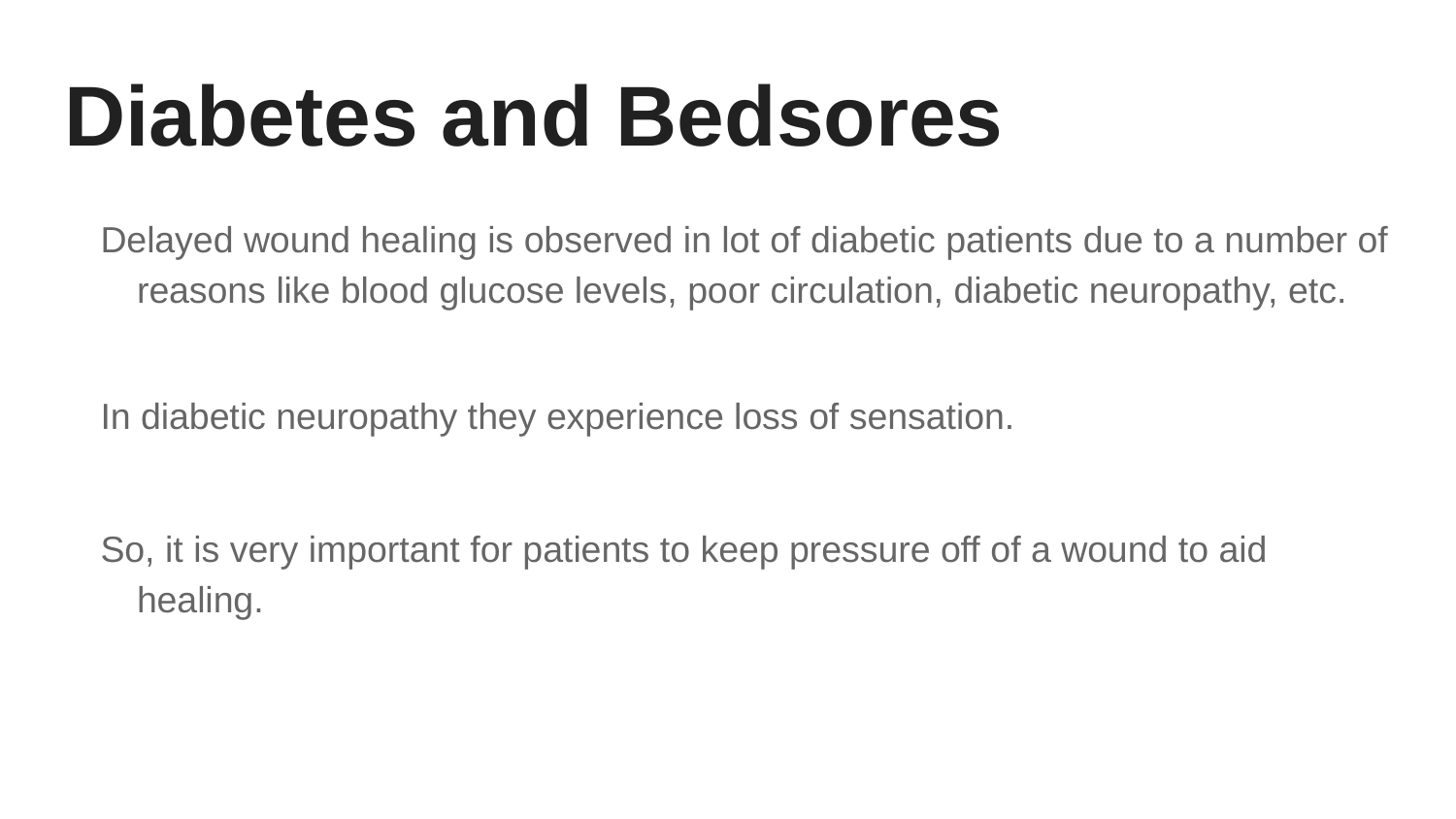

# Diabetes and Bedsores
Delayed wound healing is observed in lot of diabetic patients due to a number of reasons like blood glucose levels, poor circulation, diabetic neuropathy, etc.
In diabetic neuropathy they experience loss of sensation.
So, it is very important for patients to keep pressure off of a wound to aid healing.